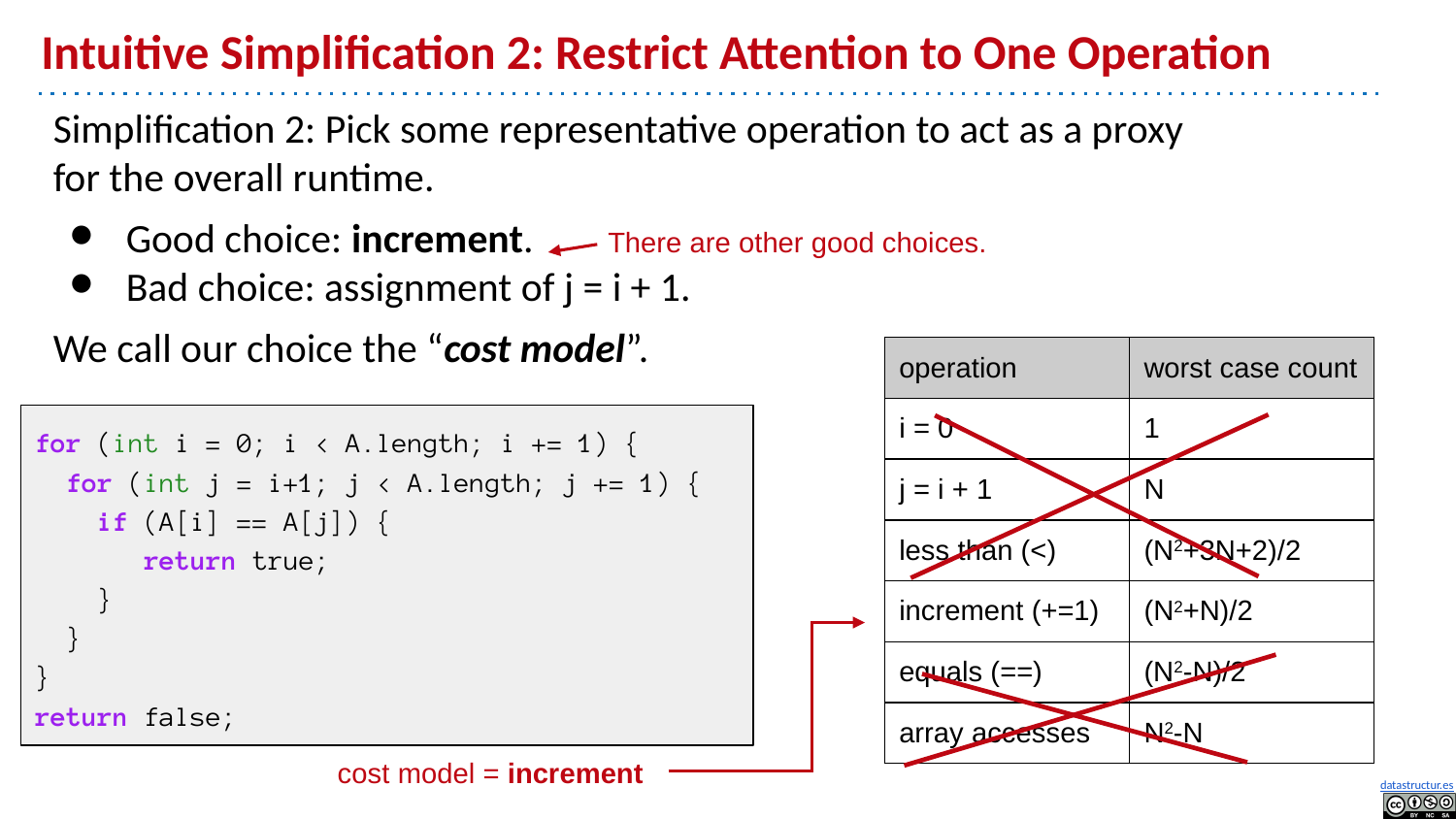

# Intuitive Simplification 2: Restrict Attention to One Operation
Simplification 2: Pick some representative operation to act as a proxy                for the overall runtime.
Good choice: increment.
Bad choice: assignment of j = i + 1.
We call our choice the “cost model”.
There are other good choices.
| operation | worst case count |
| --- | --- |
| i = 0 | 1 |
| j = i + 1 | N |
| less than (<) | (N2+3N+2)/2 |
| increment (+=1) | (N2+N)/2 |
| equals (==) | (N2-N)/2 |
| array accesses | N2-N |
for (int i = 0; i < A.length; i += 1) {
  for (int j = i+1; j < A.length; j += 1) {
    if (A[i] == A[j]) {
       return true;
    }
  }
}
return false;

cost model = increment